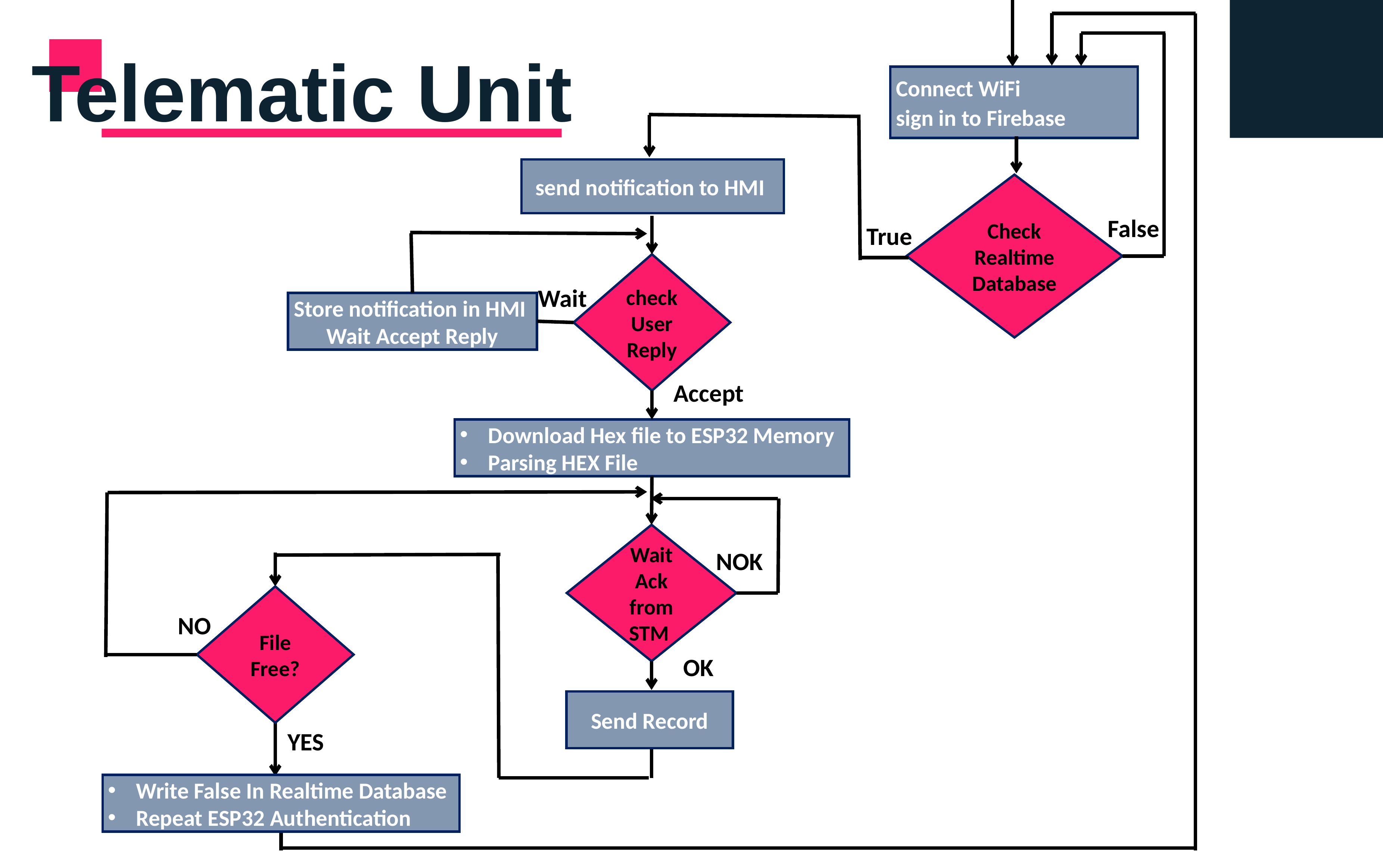

Telematic Unit
Connect WiFi
sign in to Firebase

send notification to HMI
Check Realtime Database
False
True
check User Reply
Wait
Store notification in HMI
Wait Accept Reply
Accept
Download Hex file to ESP32 Memory
Parsing HEX File
Wait Ack from STM
NOK
File Free?
NO
OK
Send Record
YES
Write False In Realtime Database
Repeat ESP32 Authentication